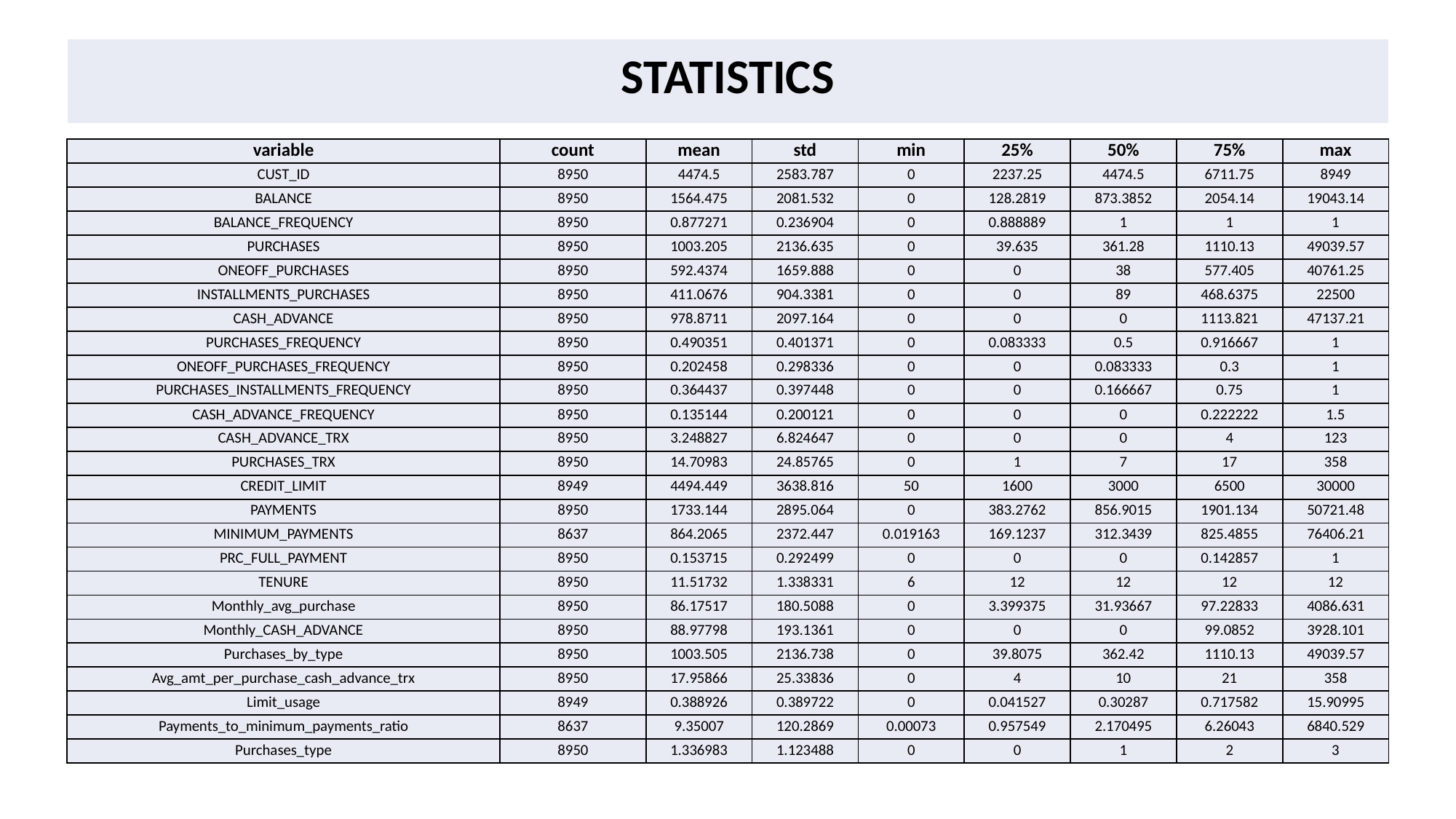

| STATISTICS |
| --- |
| variable | count | mean | std | min | 25% | 50% | 75% | max |
| --- | --- | --- | --- | --- | --- | --- | --- | --- |
| CUST\_ID | 8950 | 4474.5 | 2583.787 | 0 | 2237.25 | 4474.5 | 6711.75 | 8949 |
| BALANCE | 8950 | 1564.475 | 2081.532 | 0 | 128.2819 | 873.3852 | 2054.14 | 19043.14 |
| BALANCE\_FREQUENCY | 8950 | 0.877271 | 0.236904 | 0 | 0.888889 | 1 | 1 | 1 |
| PURCHASES | 8950 | 1003.205 | 2136.635 | 0 | 39.635 | 361.28 | 1110.13 | 49039.57 |
| ONEOFF\_PURCHASES | 8950 | 592.4374 | 1659.888 | 0 | 0 | 38 | 577.405 | 40761.25 |
| INSTALLMENTS\_PURCHASES | 8950 | 411.0676 | 904.3381 | 0 | 0 | 89 | 468.6375 | 22500 |
| CASH\_ADVANCE | 8950 | 978.8711 | 2097.164 | 0 | 0 | 0 | 1113.821 | 47137.21 |
| PURCHASES\_FREQUENCY | 8950 | 0.490351 | 0.401371 | 0 | 0.083333 | 0.5 | 0.916667 | 1 |
| ONEOFF\_PURCHASES\_FREQUENCY | 8950 | 0.202458 | 0.298336 | 0 | 0 | 0.083333 | 0.3 | 1 |
| PURCHASES\_INSTALLMENTS\_FREQUENCY | 8950 | 0.364437 | 0.397448 | 0 | 0 | 0.166667 | 0.75 | 1 |
| CASH\_ADVANCE\_FREQUENCY | 8950 | 0.135144 | 0.200121 | 0 | 0 | 0 | 0.222222 | 1.5 |
| CASH\_ADVANCE\_TRX | 8950 | 3.248827 | 6.824647 | 0 | 0 | 0 | 4 | 123 |
| PURCHASES\_TRX | 8950 | 14.70983 | 24.85765 | 0 | 1 | 7 | 17 | 358 |
| CREDIT\_LIMIT | 8949 | 4494.449 | 3638.816 | 50 | 1600 | 3000 | 6500 | 30000 |
| PAYMENTS | 8950 | 1733.144 | 2895.064 | 0 | 383.2762 | 856.9015 | 1901.134 | 50721.48 |
| MINIMUM\_PAYMENTS | 8637 | 864.2065 | 2372.447 | 0.019163 | 169.1237 | 312.3439 | 825.4855 | 76406.21 |
| PRC\_FULL\_PAYMENT | 8950 | 0.153715 | 0.292499 | 0 | 0 | 0 | 0.142857 | 1 |
| TENURE | 8950 | 11.51732 | 1.338331 | 6 | 12 | 12 | 12 | 12 |
| Monthly\_avg\_purchase | 8950 | 86.17517 | 180.5088 | 0 | 3.399375 | 31.93667 | 97.22833 | 4086.631 |
| Monthly\_CASH\_ADVANCE | 8950 | 88.97798 | 193.1361 | 0 | 0 | 0 | 99.0852 | 3928.101 |
| Purchases\_by\_type | 8950 | 1003.505 | 2136.738 | 0 | 39.8075 | 362.42 | 1110.13 | 49039.57 |
| Avg\_amt\_per\_purchase\_cash\_advance\_trx | 8950 | 17.95866 | 25.33836 | 0 | 4 | 10 | 21 | 358 |
| Limit\_usage | 8949 | 0.388926 | 0.389722 | 0 | 0.041527 | 0.30287 | 0.717582 | 15.90995 |
| Payments\_to\_minimum\_payments\_ratio | 8637 | 9.35007 | 120.2869 | 0.00073 | 0.957549 | 2.170495 | 6.26043 | 6840.529 |
| Purchases\_type | 8950 | 1.336983 | 1.123488 | 0 | 0 | 1 | 2 | 3 |